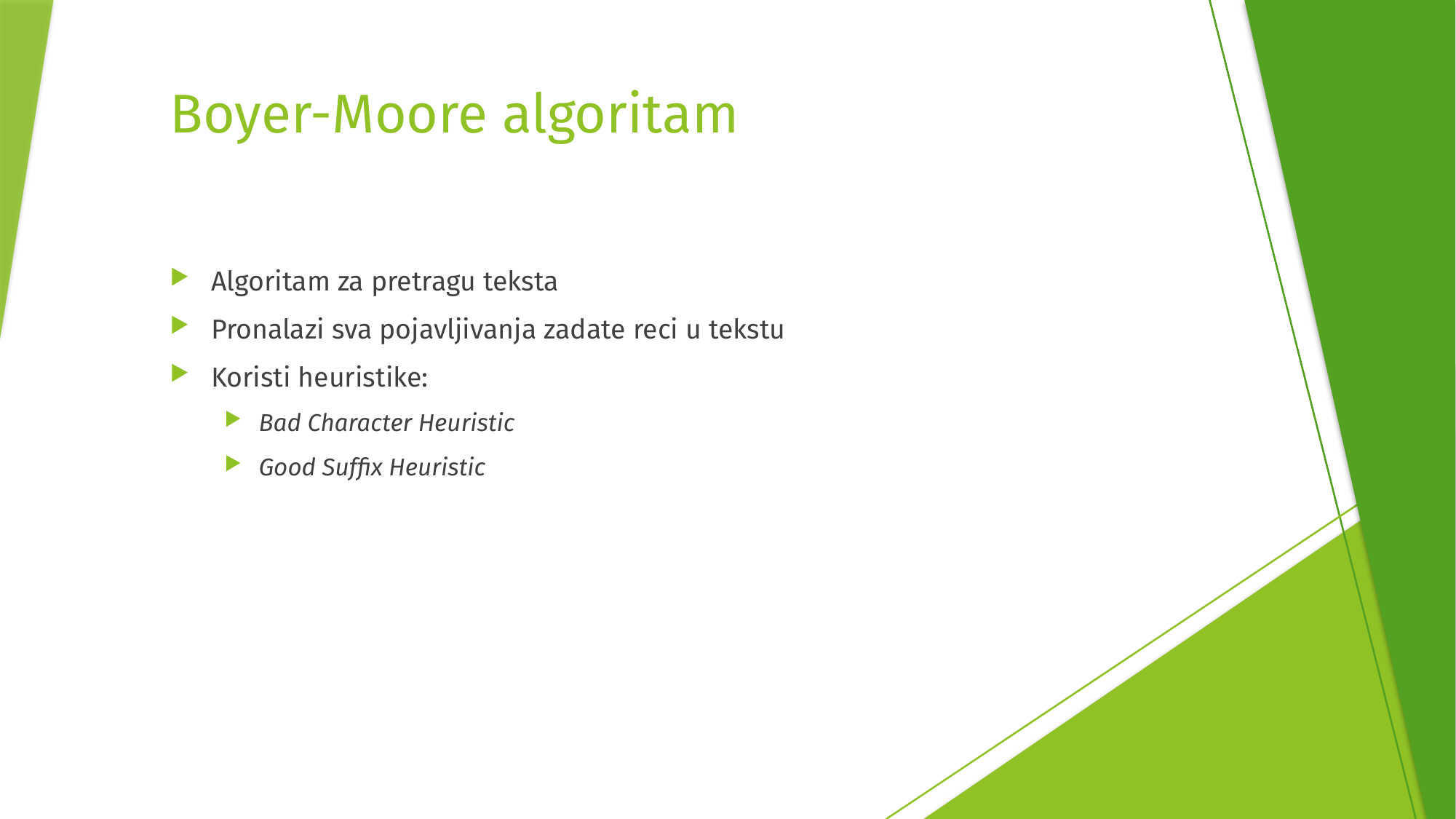

# Boyer-Moore algoritam
Algoritam za pretragu teksta
Pronalazi sva pojavljivanja zadate reci u tekstu
Koristi heuristike:
Bad Character Heuristic
Good Suffix Heuristic